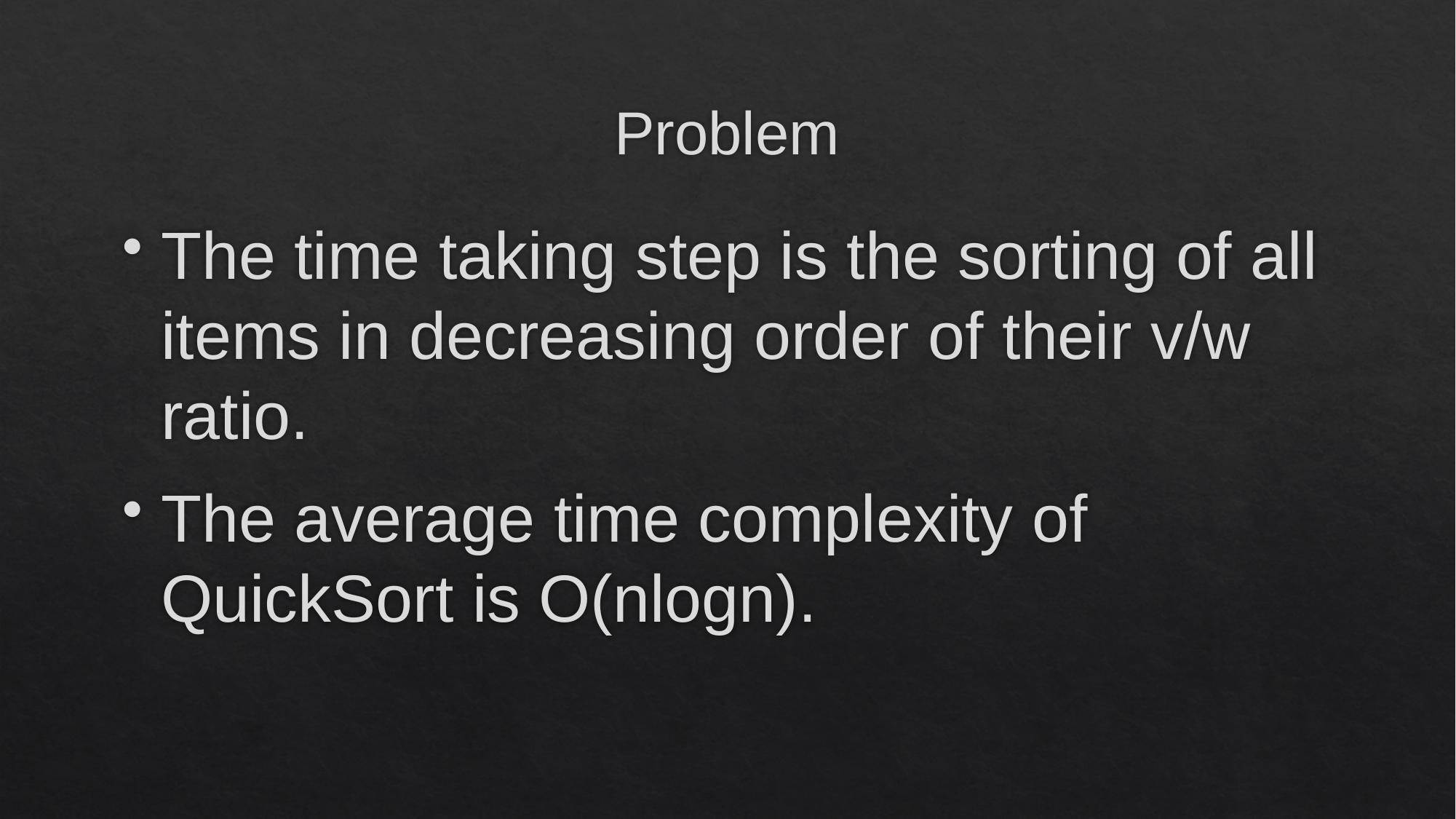

# Problem
The time taking step is the sorting of all items in decreasing order of their v/w ratio.
The average time complexity of QuickSort is O(nlogn).